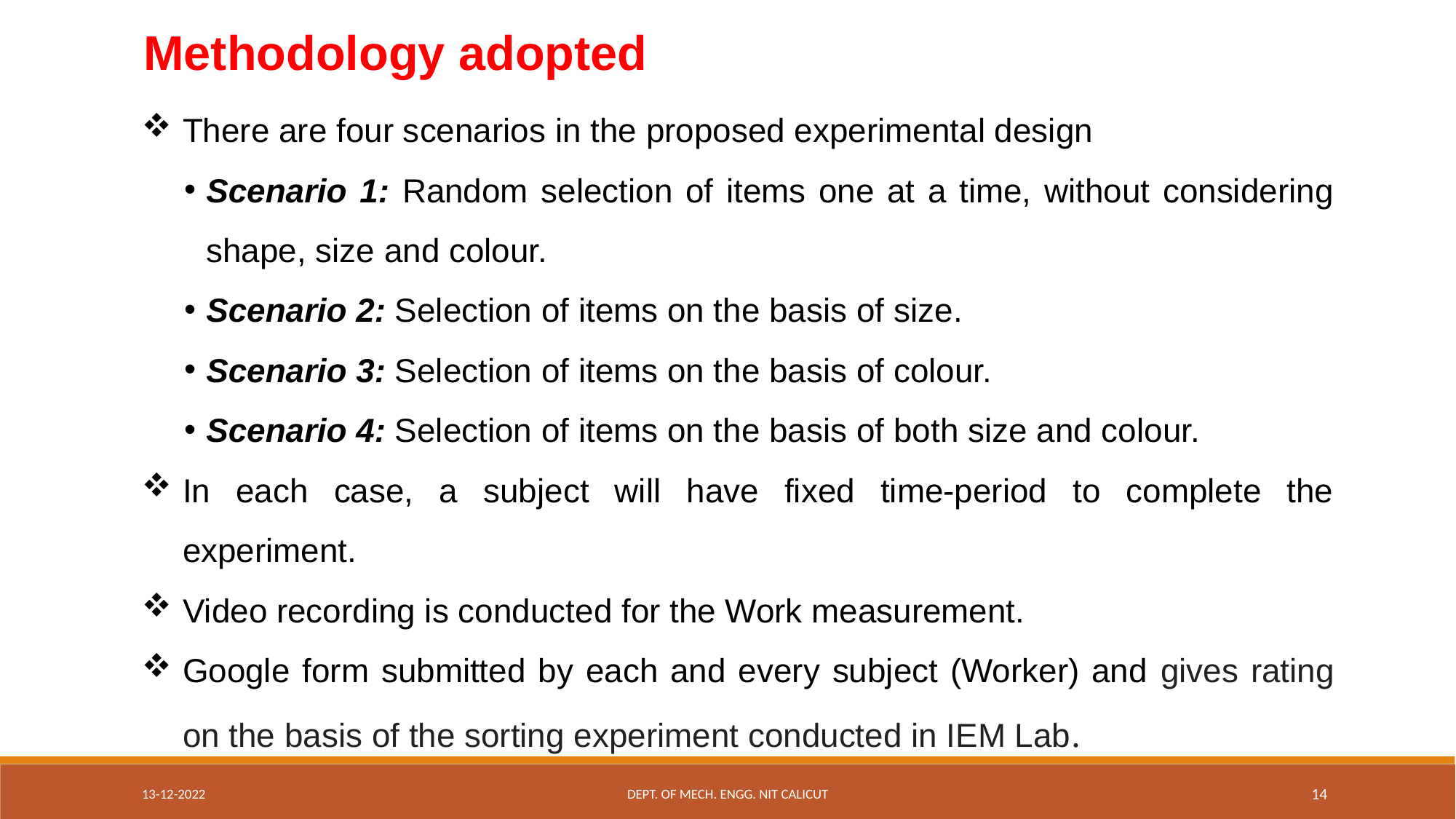

Methodology adopted
There are four scenarios in the proposed experimental design
Scenario 1: Random selection of items one at a time, without considering shape, size and colour.
Scenario 2: Selection of items on the basis of size.
Scenario 3: Selection of items on the basis of colour.
Scenario 4: Selection of items on the basis of both size and colour.
In each case, a subject will have fixed time-period to complete the experiment.
Video recording is conducted for the Work measurement.
Google form submitted by each and every subject (Worker) and gives rating on the basis of the sorting experiment conducted in IEM Lab.

13-12-2022
Dept. of Mech. Engg. NIT Calicut
14